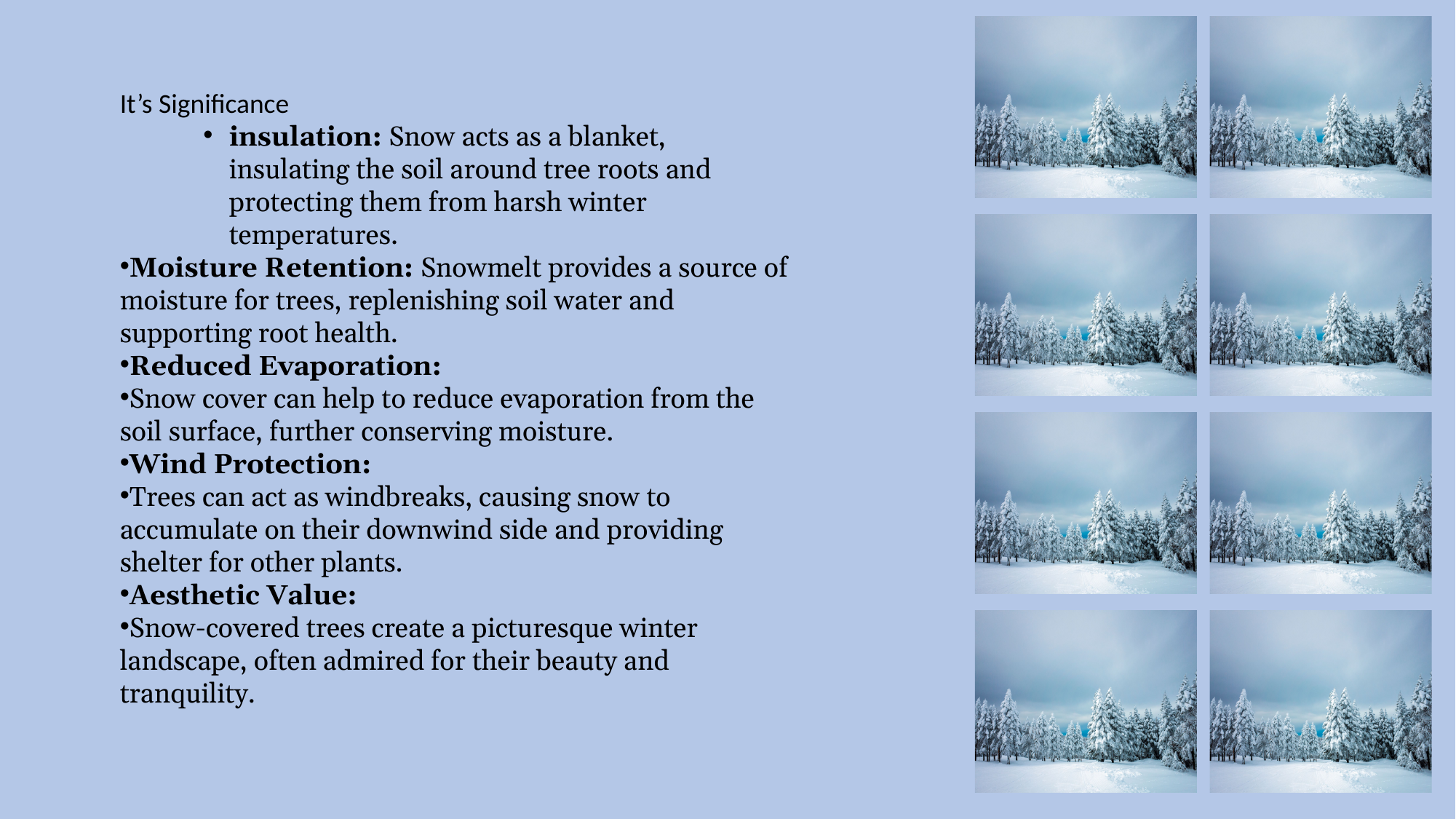

It’s Significance
insulation: Snow acts as a blanket, insulating the soil around tree roots and protecting them from harsh winter temperatures.
Moisture Retention: Snowmelt provides a source of moisture for trees, replenishing soil water and supporting root health.
Reduced Evaporation:
Snow cover can help to reduce evaporation from the soil surface, further conserving moisture.
Wind Protection:
Trees can act as windbreaks, causing snow to accumulate on their downwind side and providing shelter for other plants.
Aesthetic Value:
Snow-covered trees create a picturesque winter landscape, often admired for their beauty and tranquility.